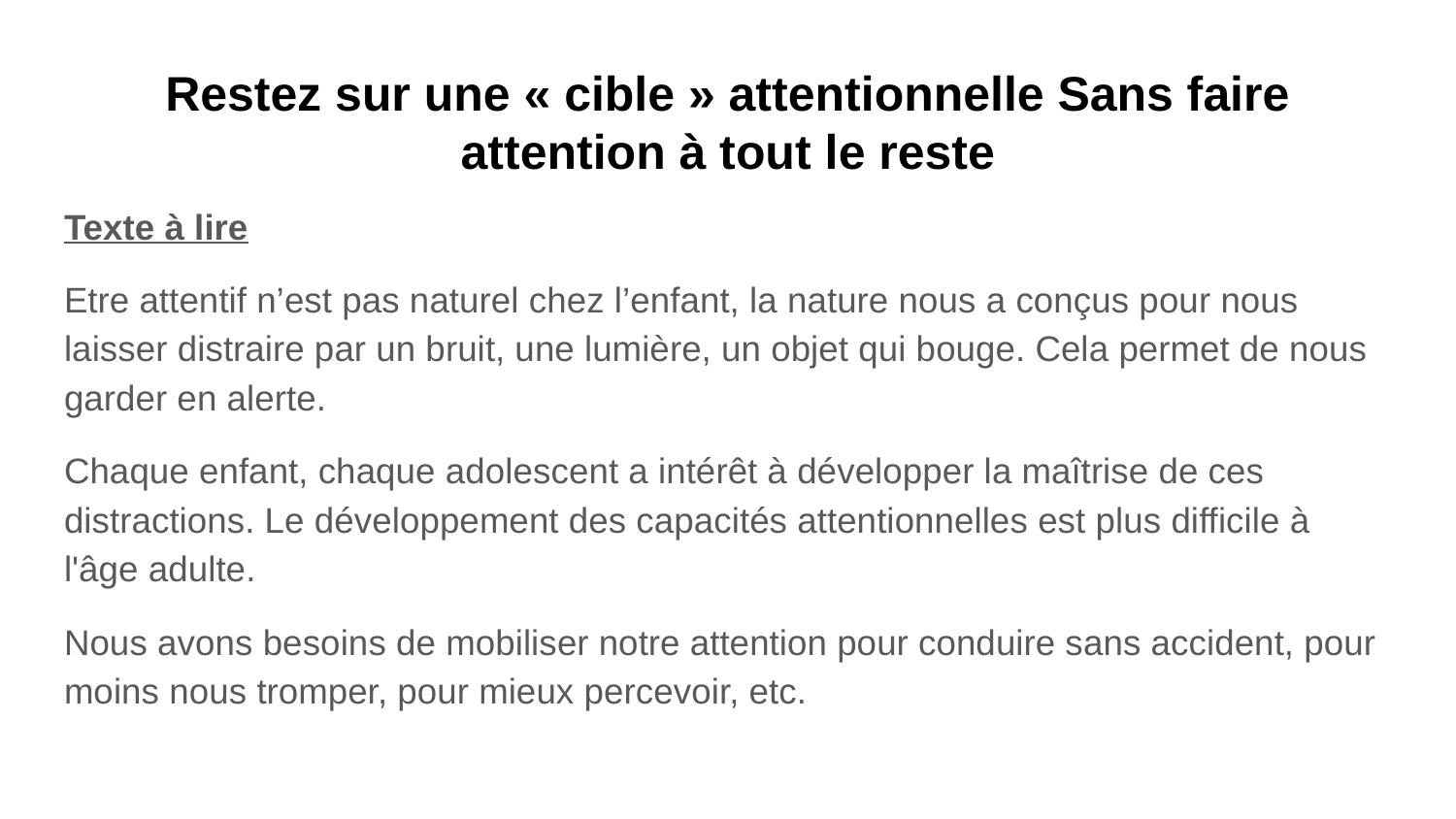

# Restez sur une « cible » attentionnelle Sans faire attention à tout le reste
Texte à lire
Etre attentif n’est pas naturel chez l’enfant, la nature nous a conçus pour nous laisser distraire par un bruit, une lumière, un objet qui bouge. Cela permet de nous garder en alerte.
Chaque enfant, chaque adolescent a intérêt à développer la maîtrise de ces distractions. Le développement des capacités attentionnelles est plus difficile à l'âge adulte.
Nous avons besoins de mobiliser notre attention pour conduire sans accident, pour moins nous tromper, pour mieux percevoir, etc.